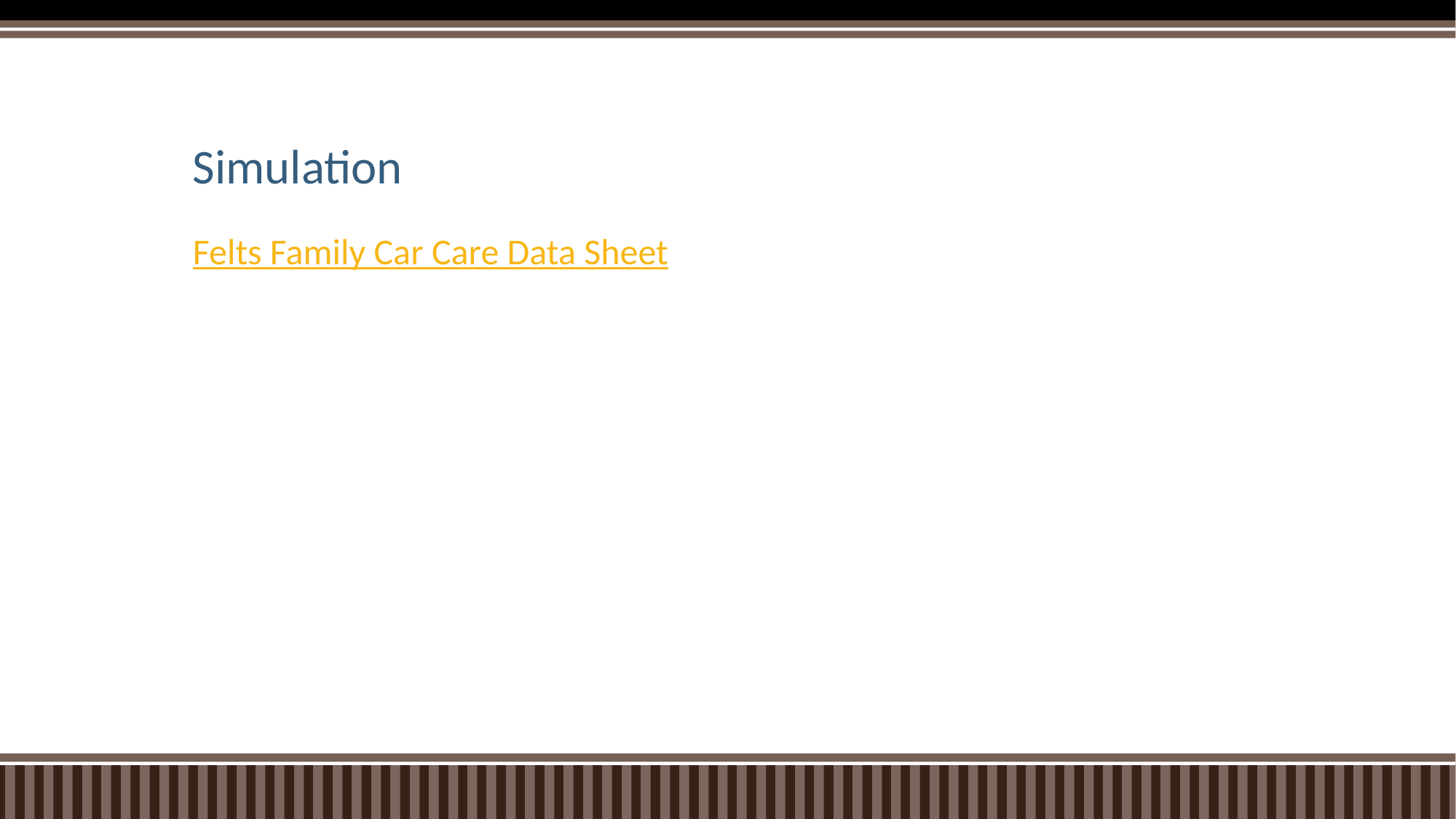

# Simulation
Felts Family Car Care Data Sheet